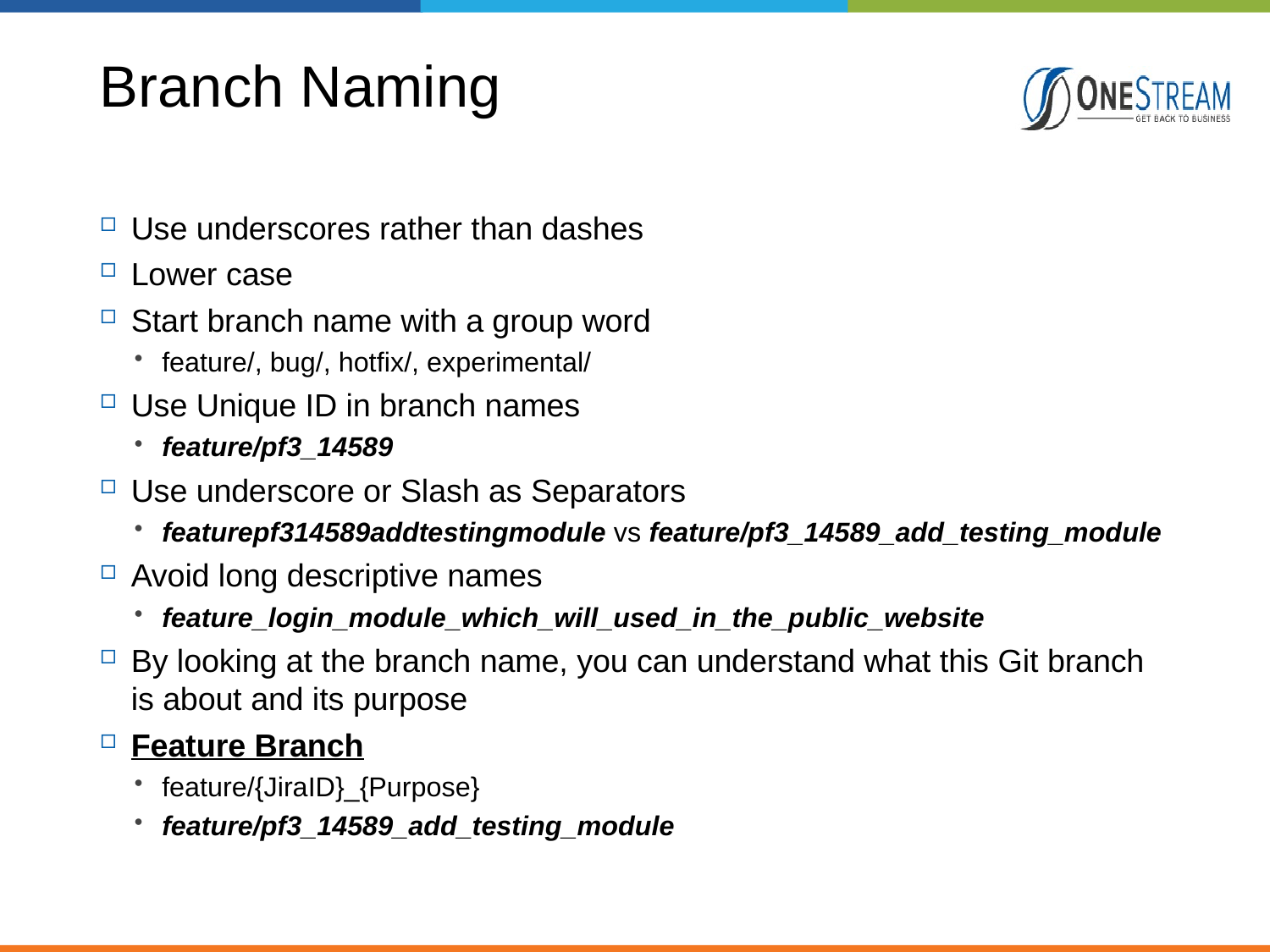

# Branch Naming
Use underscores rather than dashes
Lower case
Start branch name with a group word
feature/, bug/, hotfix/, experimental/
Use Unique ID in branch names
feature/pf3_14589
Use underscore or Slash as Separators
featurepf314589addtestingmodule vs feature/pf3_14589_add_testing_module
Avoid long descriptive names
feature_login_module_which_will_used_in_the_public_website
By looking at the branch name, you can understand what this Git branch is about and its purpose
Feature Branch
feature/{JiraID}_{Purpose}
feature/pf3_14589_add_testing_module